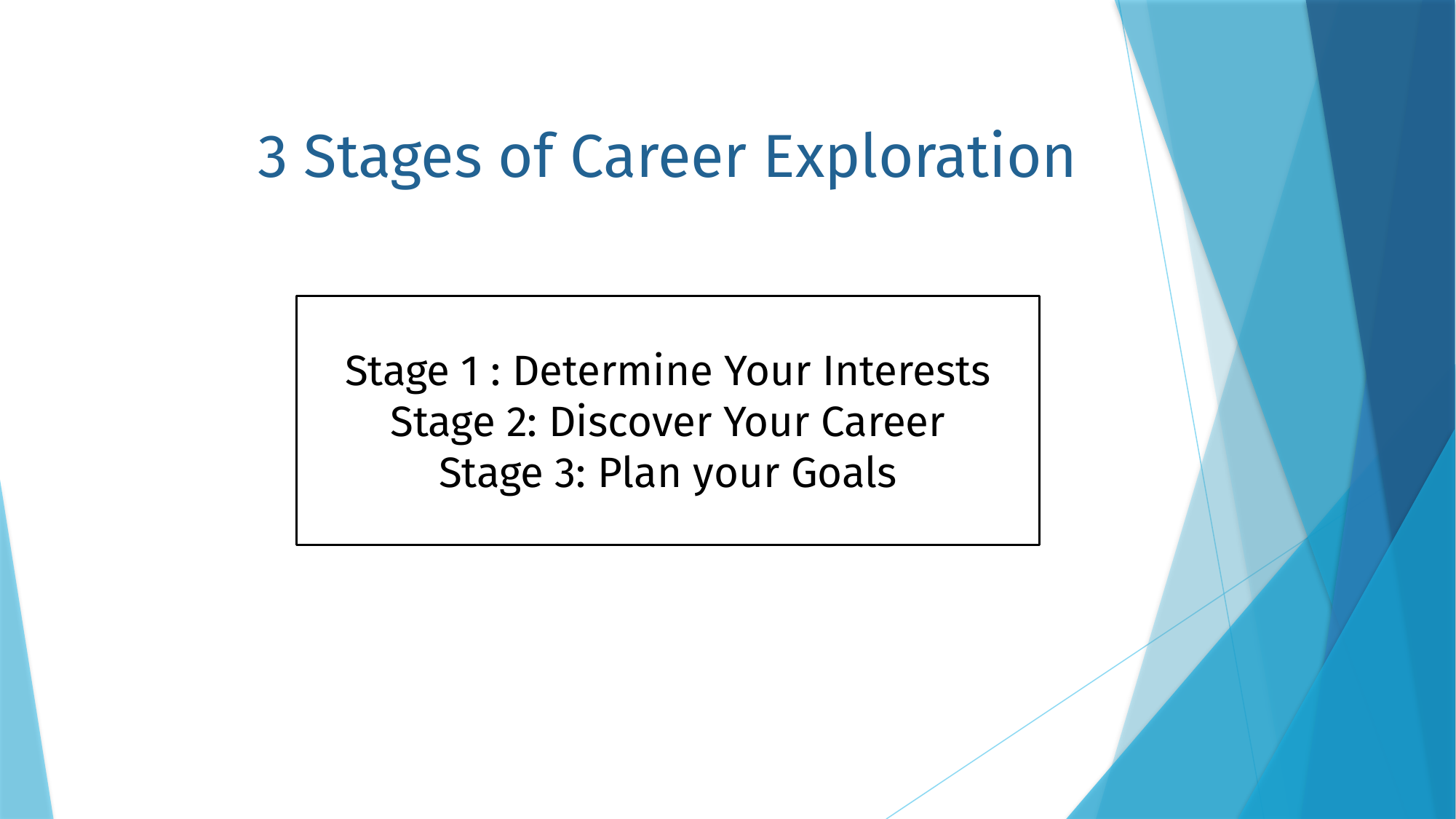

# 3 Stages of Career Exploration

Stage 1 : Determine Your Interests
Stage 2: Discover Your Career
Stage 3: Plan your Goals